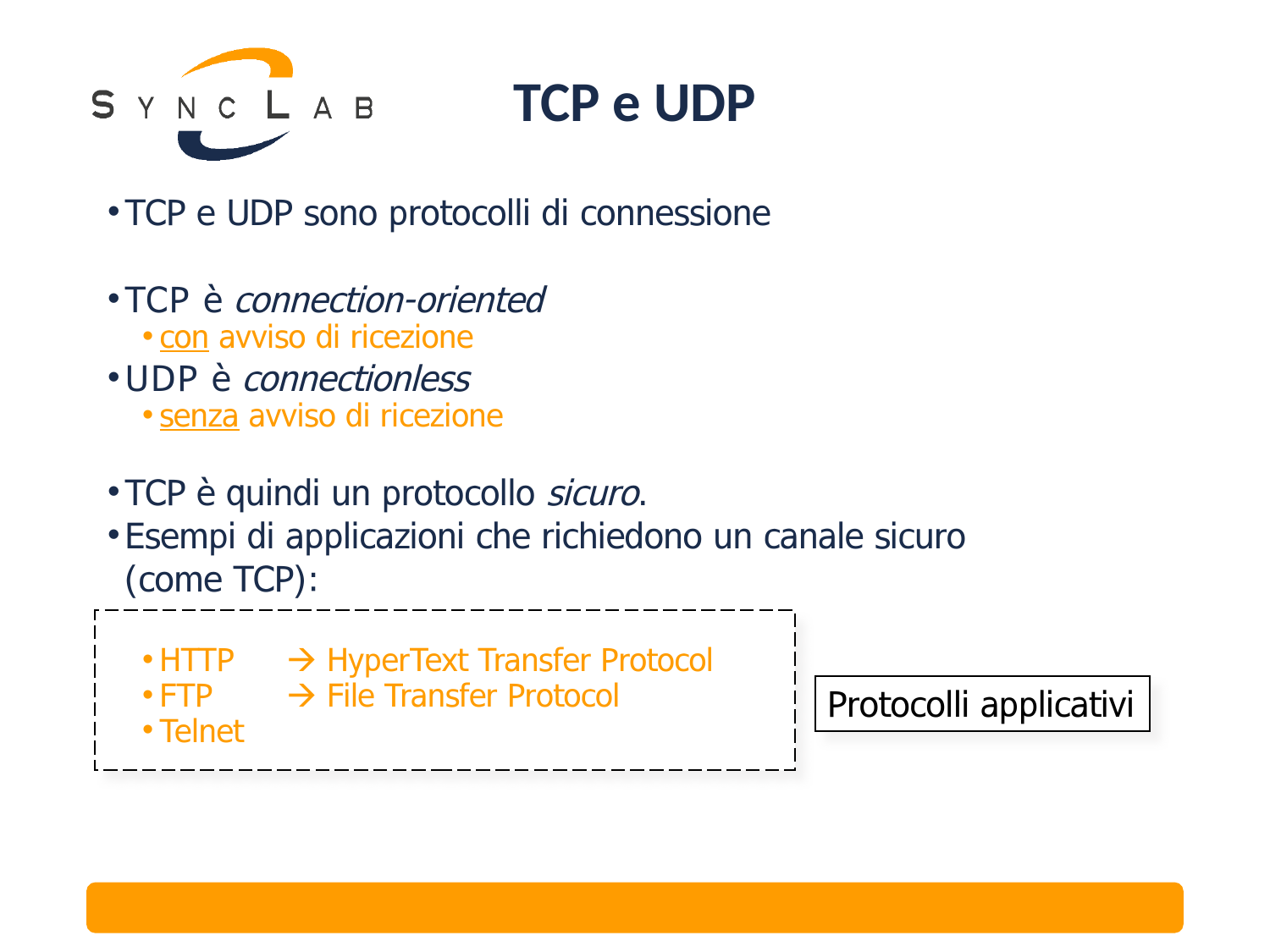

# TCP e UDP
TCP e UDP sono protocolli di connessione

TCP è connection-oriented
con avviso di ricezione
UDP è connectionless
senza avviso di ricezione

TCP è quindi un protocollo sicuro.
Esempi di applicazioni che richiedono un canale sicuro
	(come TCP):

HTTP	🡪 HyperText Transfer Protocol
FTP 	🡪 File Transfer Protocol
Telnet

Protocolli applicativi